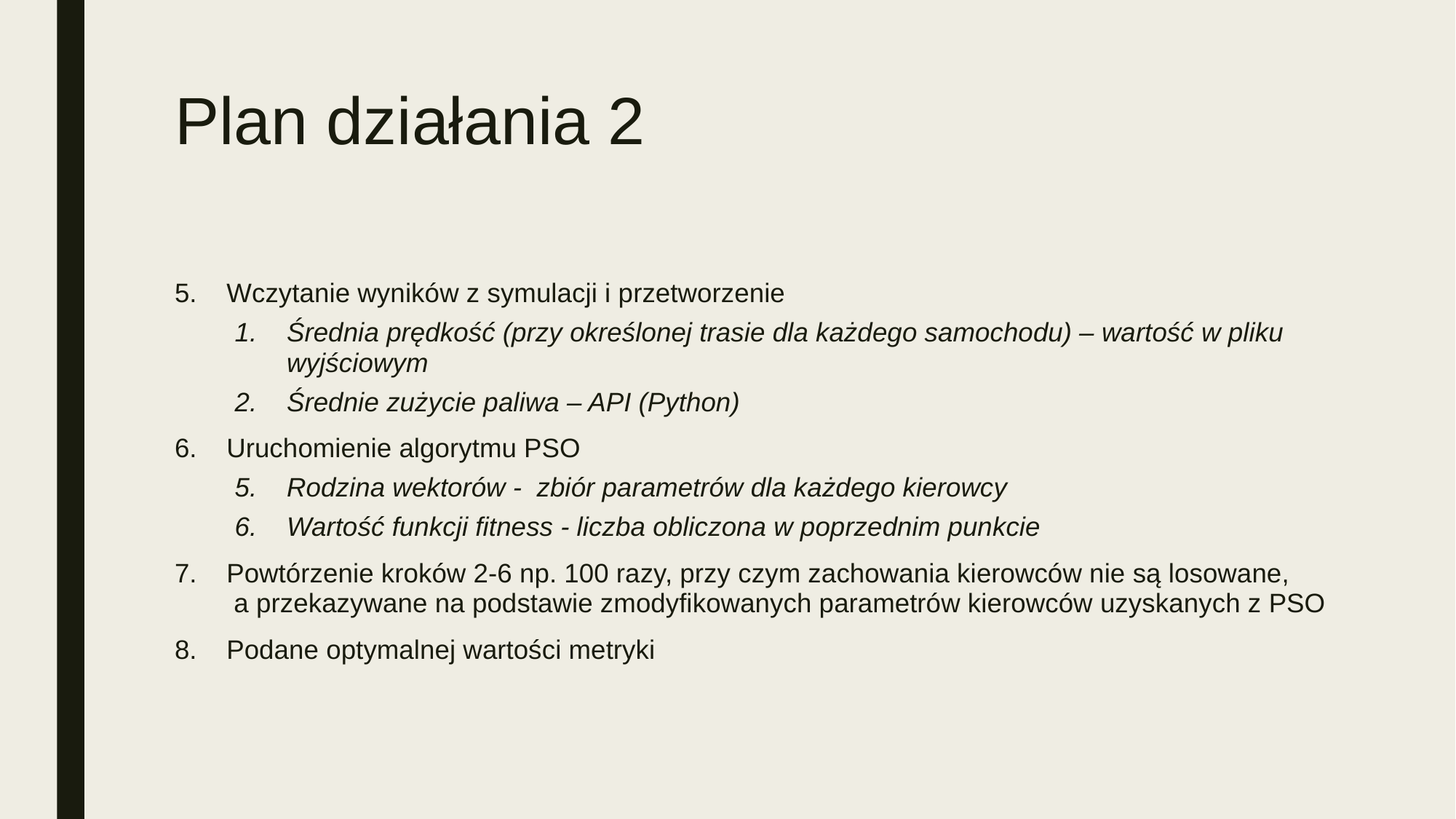

# Plan działania 2
Wczytanie wyników z symulacji i przetworzenie
Średnia prędkość (przy określonej trasie dla każdego samochodu) – wartość w pliku wyjściowym
Średnie zużycie paliwa – API (Python)
Uruchomienie algorytmu PSO
Rodzina wektorów -  zbiór parametrów dla każdego kierowcy
Wartość funkcji fitness - liczba obliczona w poprzednim punkcie
Powtórzenie kroków 2-6 np. 100 razy, przy czym zachowania kierowców nie są losowane,
 a przekazywane na podstawie zmodyfikowanych parametrów kierowców uzyskanych z PSO
Podane optymalnej wartości metryki